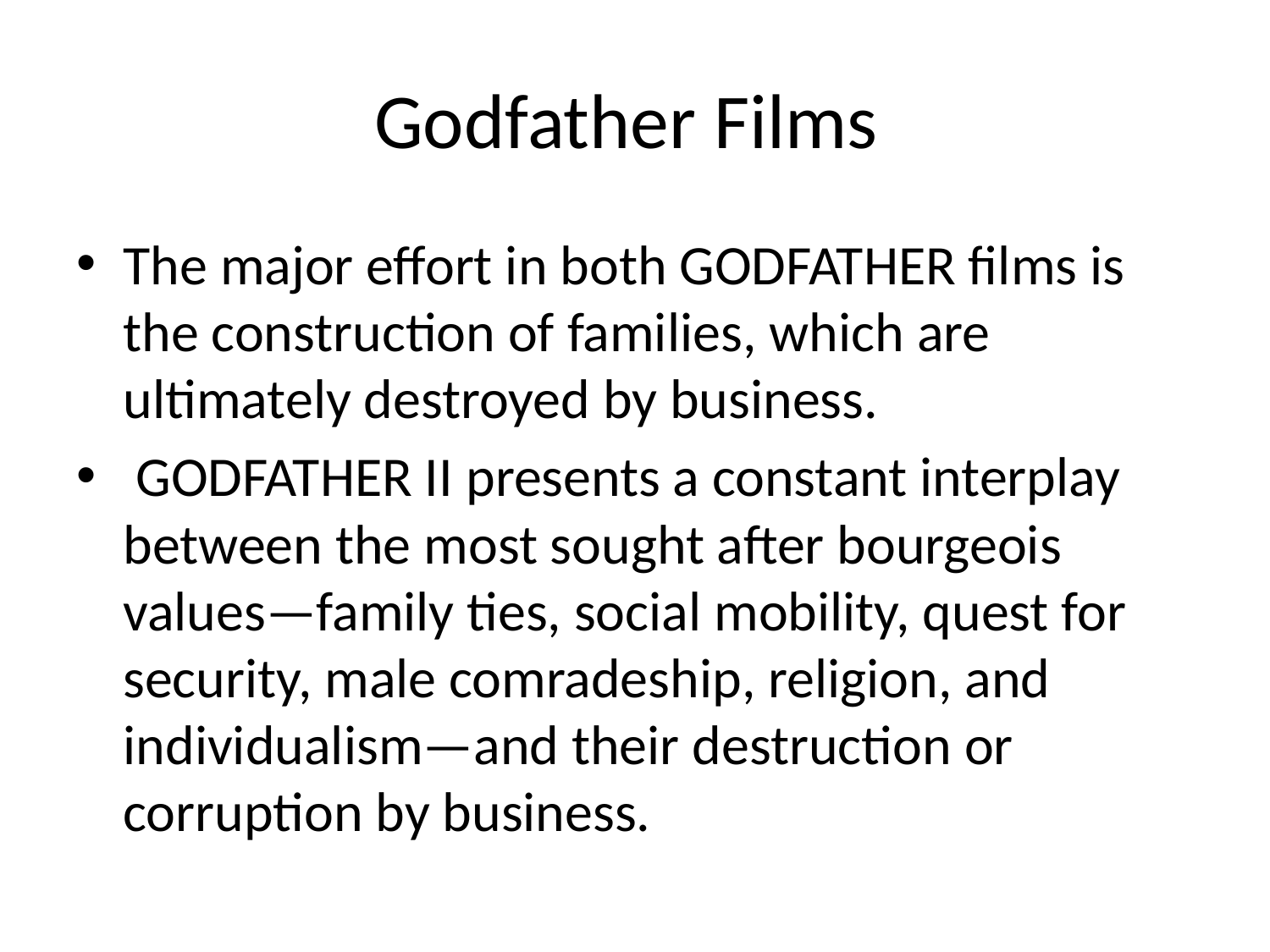

# Godfather Films
The major effort in both GODFATHER films is the construction of families, which are ultimately destroyed by business.
 GODFATHER II presents a constant interplay between the most sought after bourgeois values—family ties, social mobility, quest for security, male comradeship, religion, and individualism—and their destruction or corruption by business.